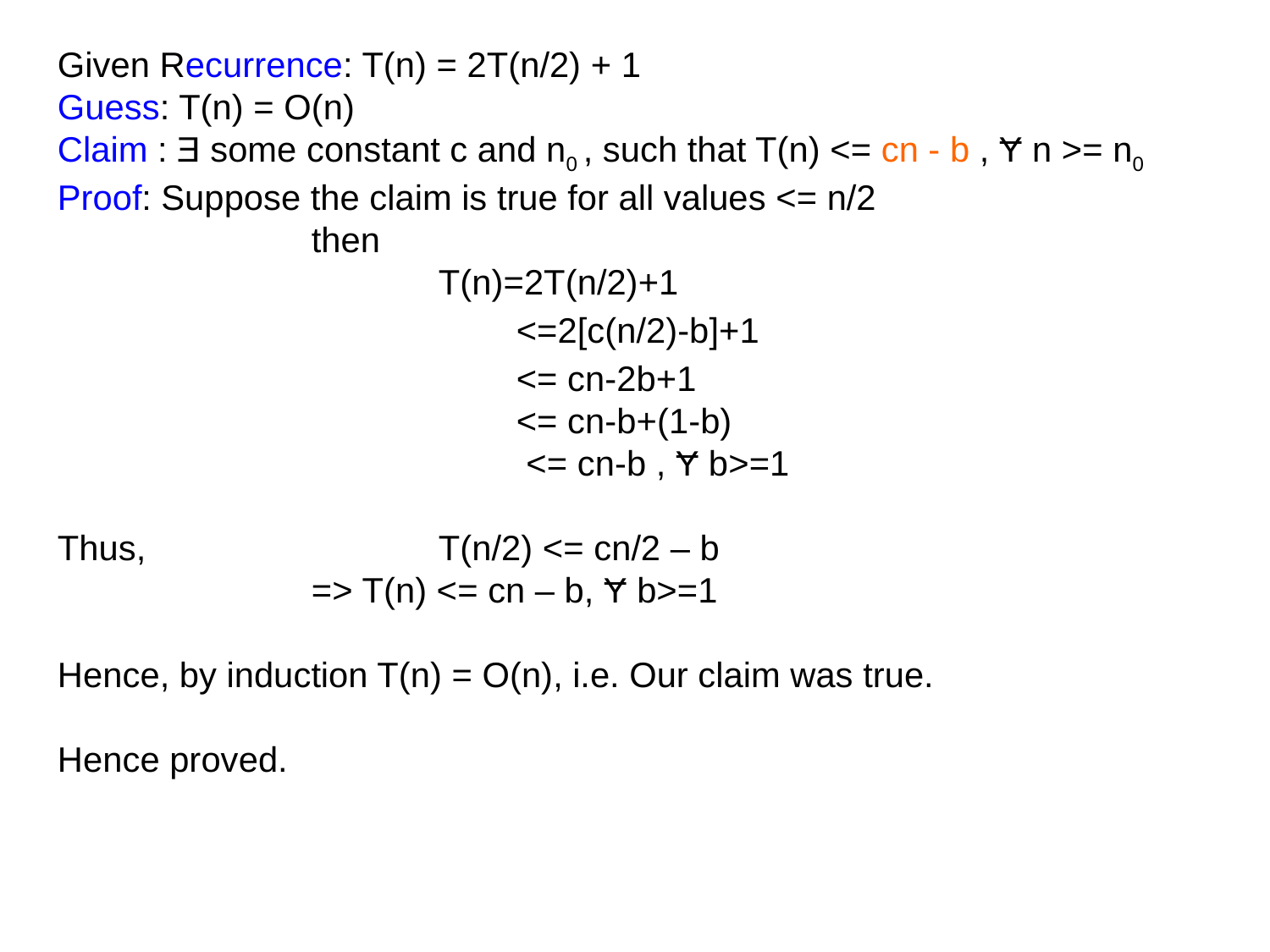

Given Recurrence: T(n) = 2T(n/2) + 1
Guess: T(n) = O(n)
Claim : Ǝ some constant c and n0 , such that T(n) <= cn - b , Ɏ n >= n0 Proof: Suppose the claim is true for all values <= n/2
		then
		 	T(n)=2T(n/2)+1
			        <=2[c(n/2)-b]+1
			        <= cn-2b+1
			        <= cn-b+(1-b)
			         <= cn-b , Ɏ b>=1

Thus, 			T(n/2) <= cn/2 – b
		=> T(n) <= cn – b, Ɏ b>=1

Hence, by induction T(n) = O(n), i.e. Our claim was true.

Hence proved.